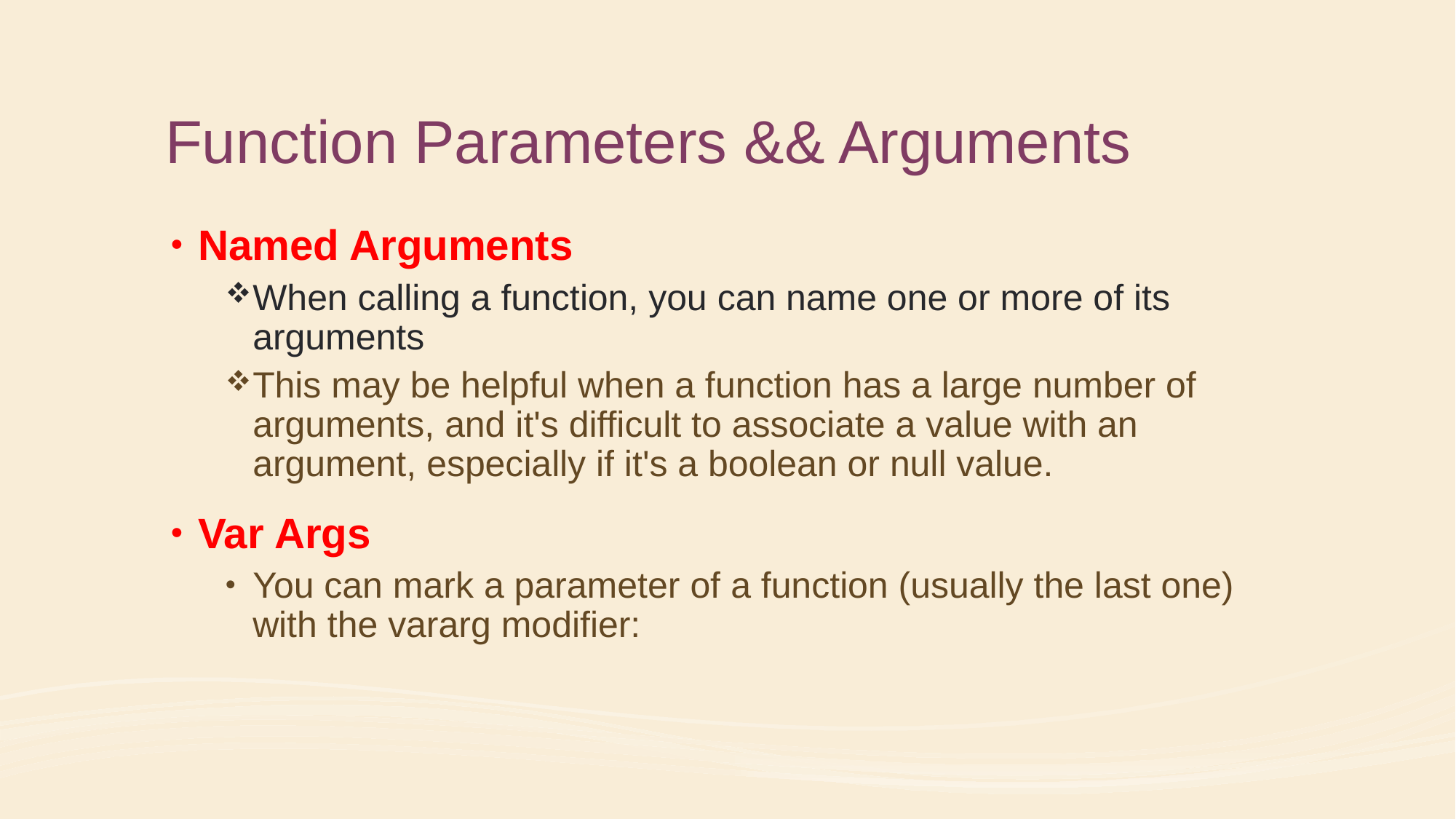

# Function Parameters && Arguments
Named Arguments
When calling a function, you can name one or more of its arguments
This may be helpful when a function has a large number of arguments, and it's difficult to associate a value with an argument, especially if it's a boolean or null value.
Var Args
You can mark a parameter of a function (usually the last one) with the vararg modifier: